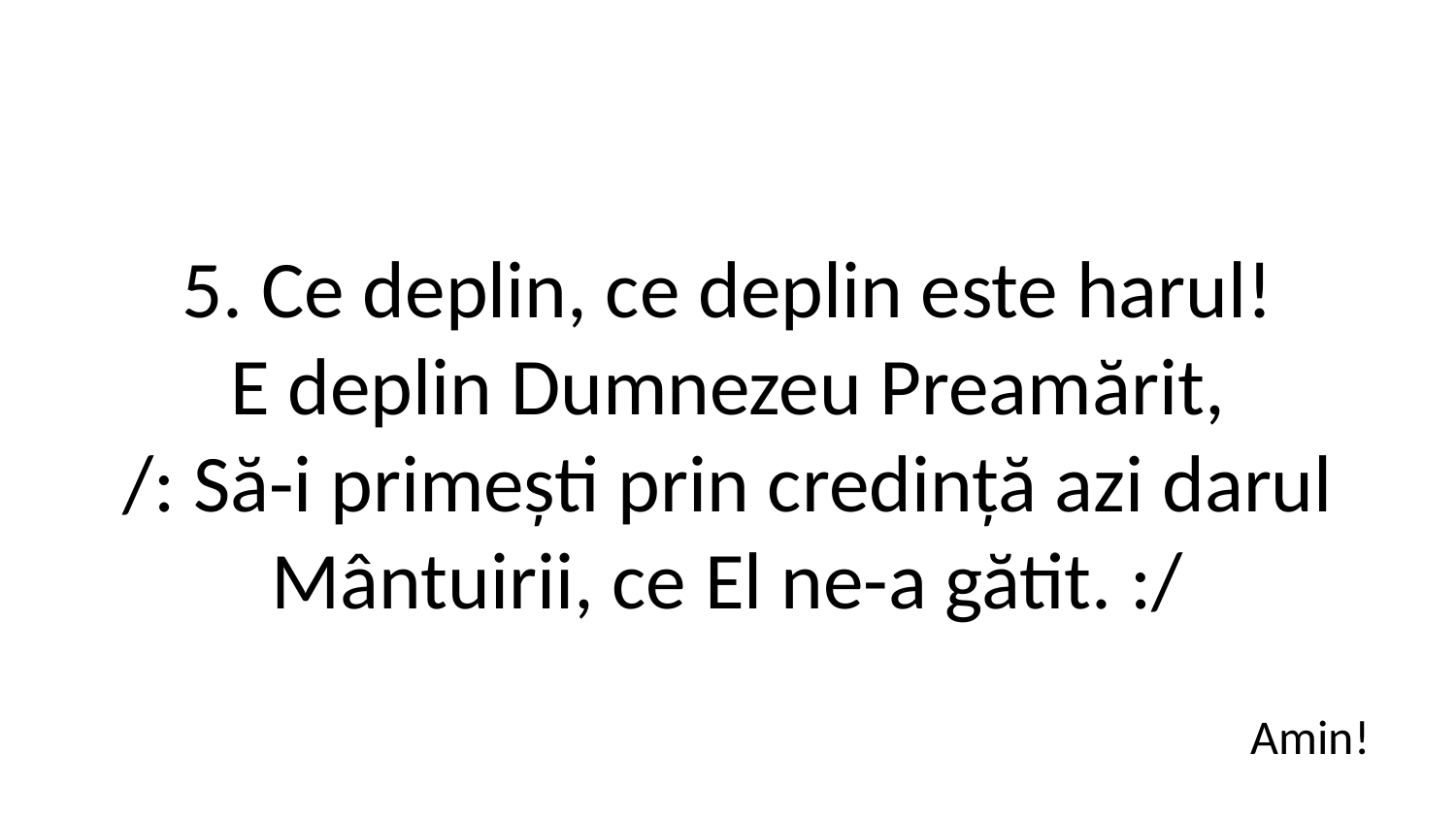

5. Ce deplin, ce deplin este harul!
E deplin Dumnezeu Preamărit,
/: Să-i primești prin credință azi darul
Mântuirii, ce El ne-a gătit. :/

Amin!